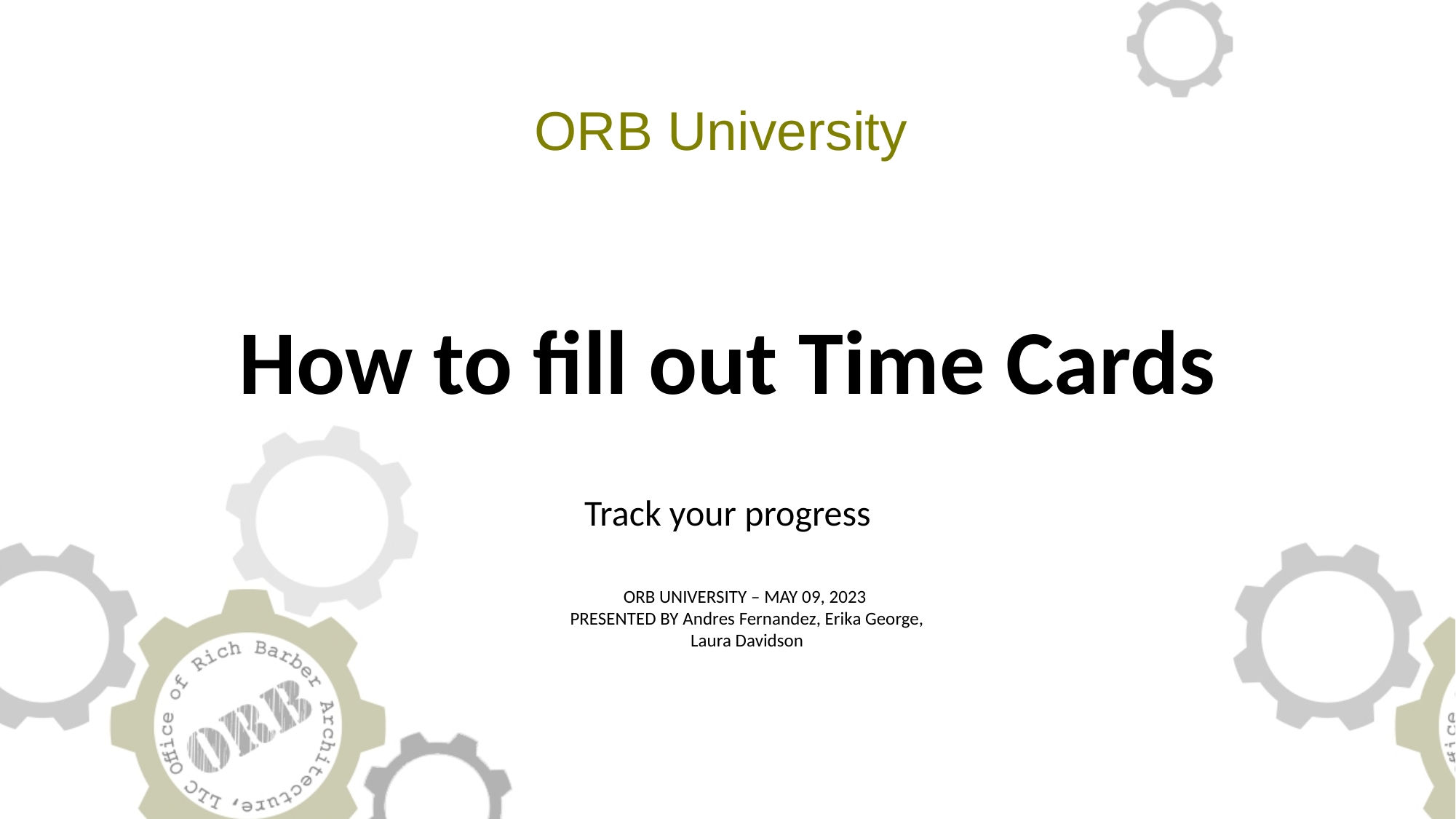

ORB University
# How to fill out Time Cards

Track your progress
ORB UNIVERSITY – MAY 09, 2023
PRESENTED BY Andres Fernandez, Erika George, Laura Davidson